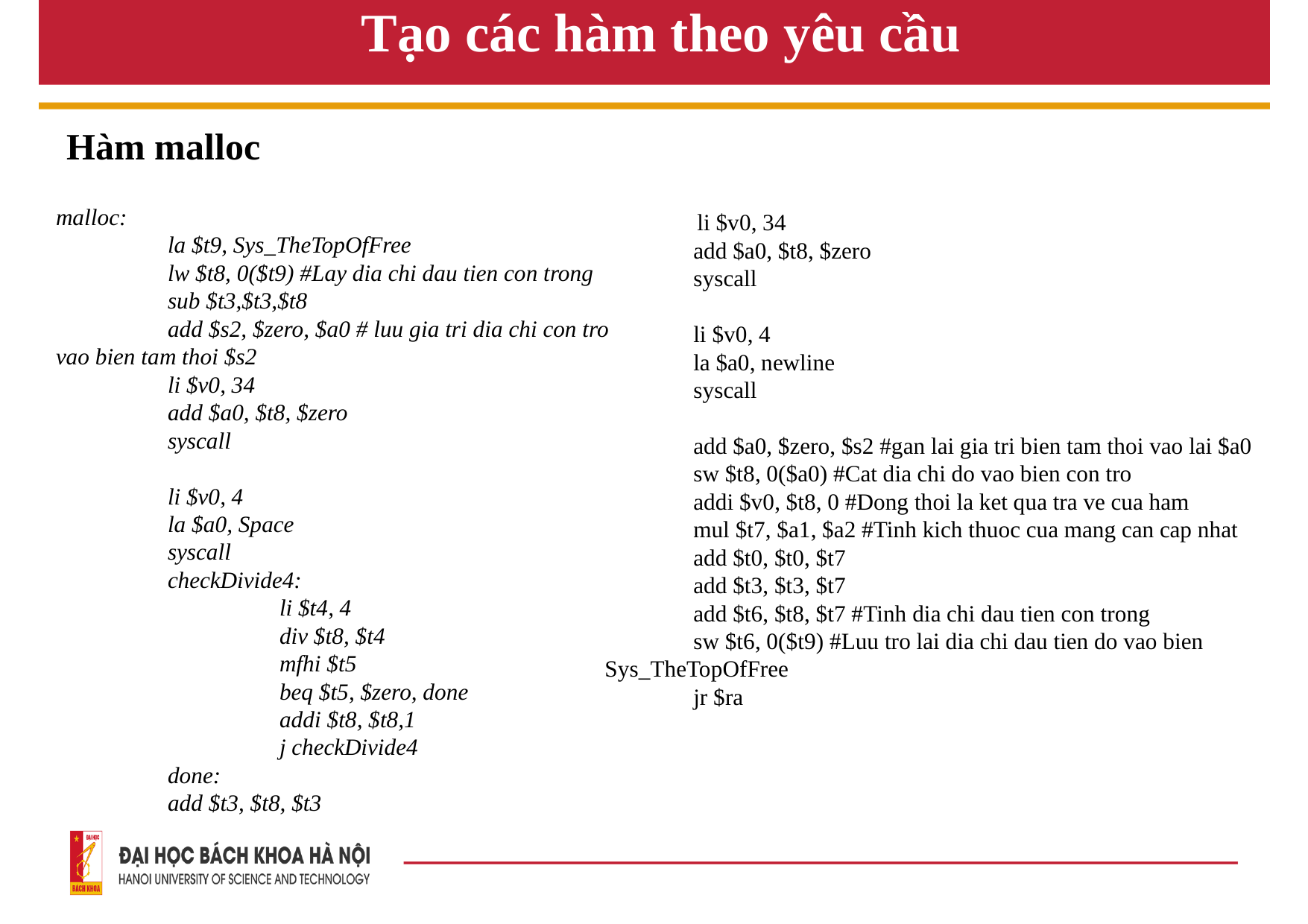

# Tạo các hàm theo yêu cầu
Hàm malloc
malloc:
	la $t9, Sys_TheTopOfFree
	lw $t8, 0($t9) #Lay dia chi dau tien con trong
	sub $t3,$t3,$t8
	add $s2, $zero, $a0 # luu gia tri dia chi con tro vao bien tam thoi $s2
	li $v0, 34
	add $a0, $t8, $zero
	syscall

	li $v0, 4
	la $a0, Space
	syscall
	checkDivide4:
		li $t4, 4
		div $t8, $t4
		mfhi $t5
		beq $t5, $zero, done
		addi $t8, $t8,1
		j checkDivide4
	done:
	add $t3, $t8, $t3

                    li $v0, 34
	add $a0, $t8, $zero
	syscall

	li $v0, 4
	la $a0, newline
	syscall

	add $a0, $zero, $s2 #gan lai gia tri bien tam thoi vao lai $a0
	sw $t8, 0($a0) #Cat dia chi do vao bien con tro
	addi $v0, $t8, 0 #Dong thoi la ket qua tra ve cua ham
	mul $t7, $a1, $a2 #Tinh kich thuoc cua mang can cap nhat
	add $t0, $t0, $t7
	add $t3, $t3, $t7
	add $t6, $t8, $t7 #Tinh dia chi dau tien con trong
	sw $t6, 0($t9) #Luu tro lai dia chi dau tien do vao bien
    Sys_TheTopOfFree
	jr $ra